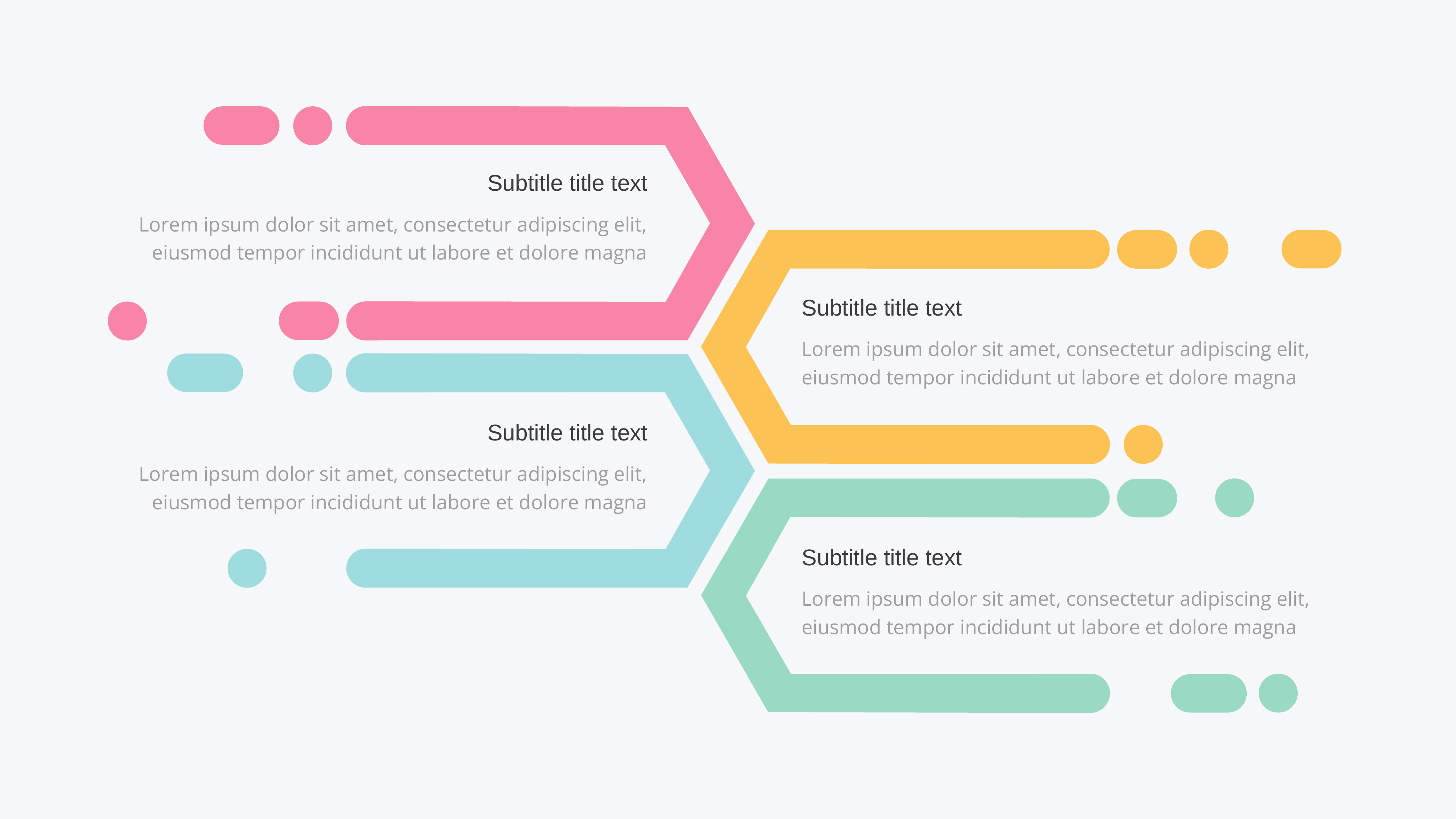

Subtitle title text
Lorem ipsum dolor sit amet, consectetur adipiscing elit, eiusmod tempor incididunt ut labore et dolore magna

Subtitle title text
Lorem ipsum dolor sit amet, consectetur adipiscing elit, eiusmod tempor incididunt ut labore et dolore magna

Subtitle title text
Lorem ipsum dolor sit amet, consectetur adipiscing elit, eiusmod tempor incididunt ut labore et dolore magna

Subtitle title text
Lorem ipsum dolor sit amet, consectetur adipiscing elit, eiusmod tempor incididunt ut labore et dolore magna